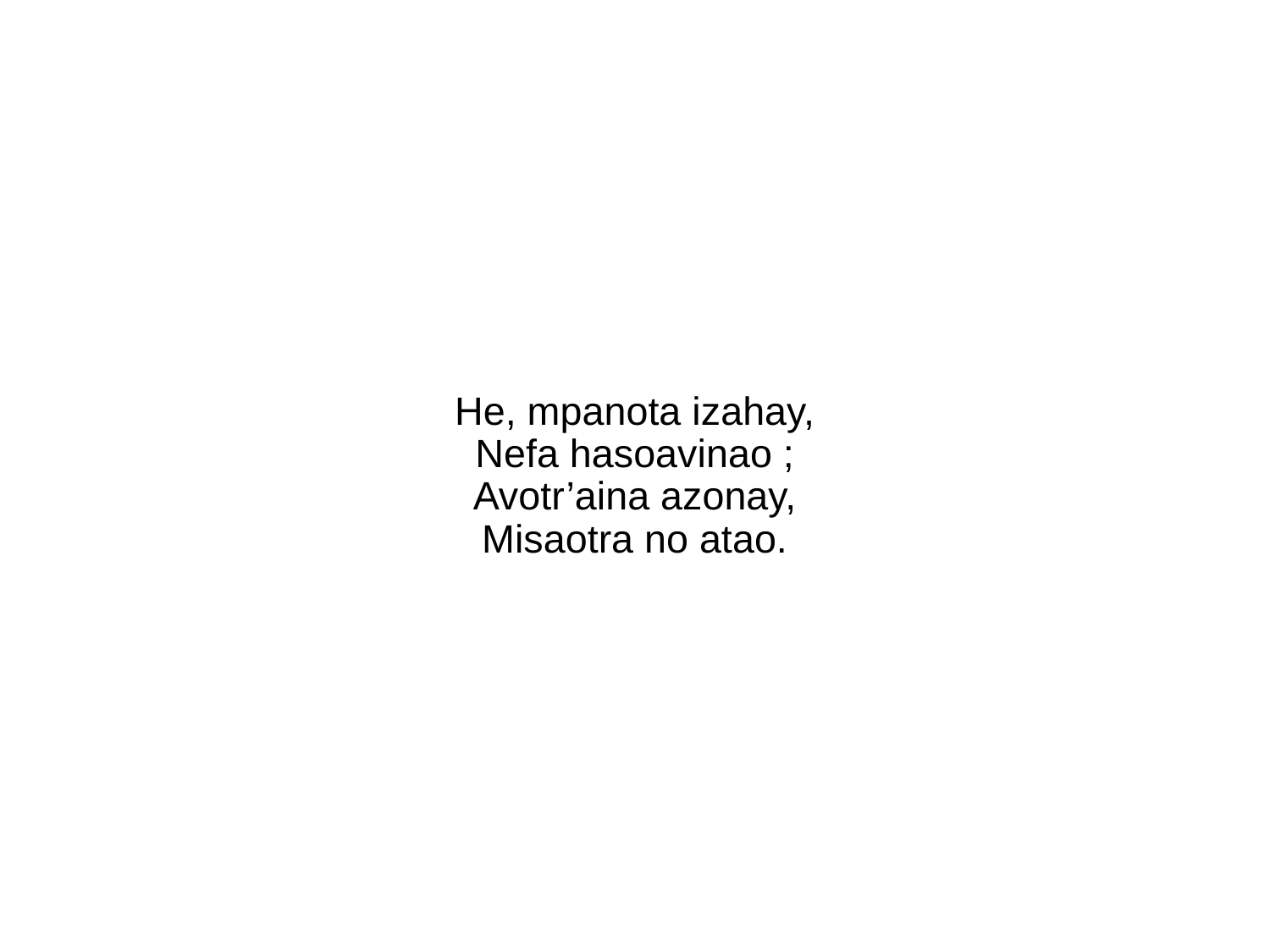

He, mpanota izahay,
Nefa hasoavinao ;
Avotr’aina azonay,
Misaotra no atao.